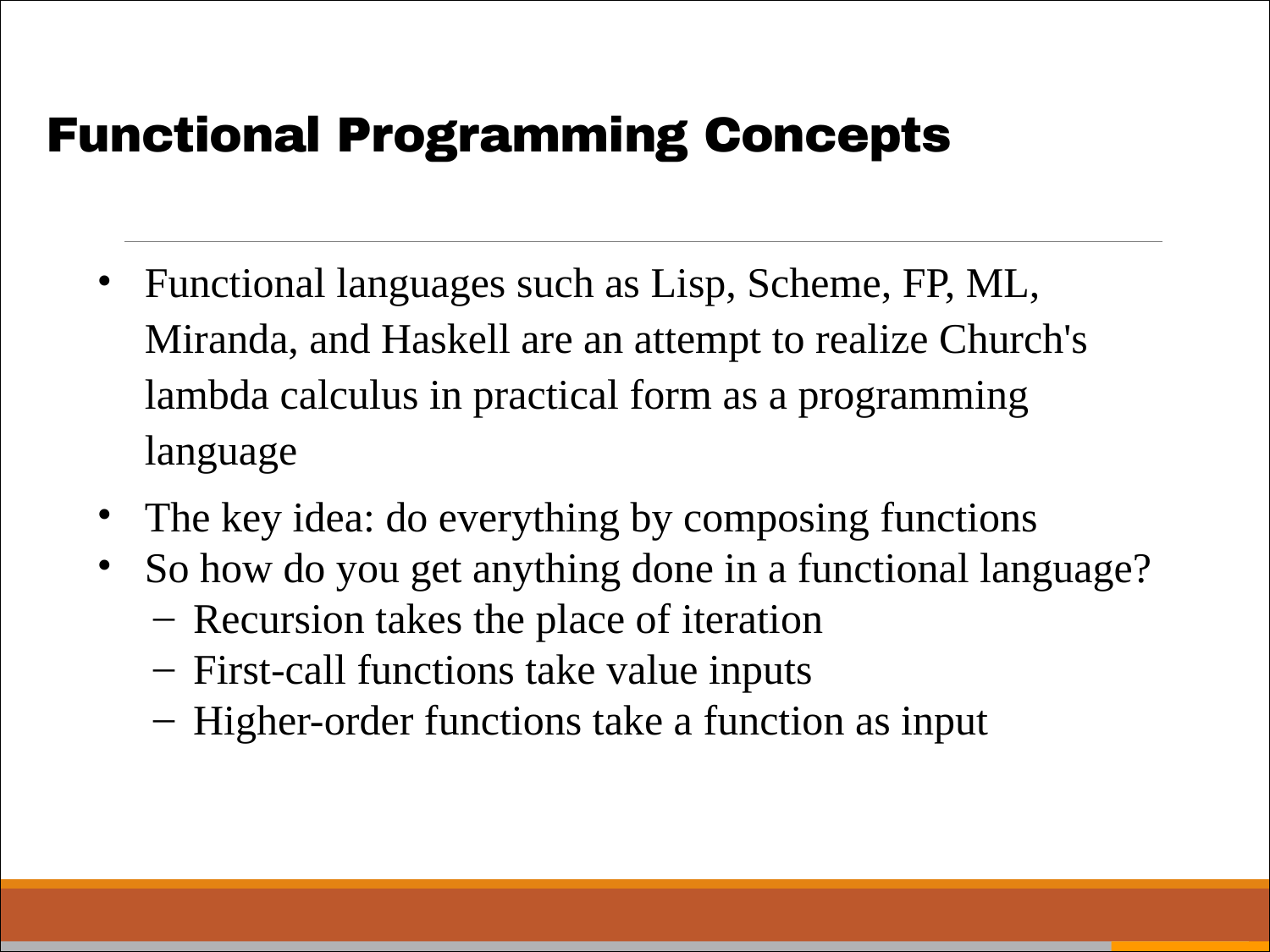

# Functional Programming Concepts
Functional languages such as Lisp, Scheme, FP, ML, Miranda, and Haskell are an attempt to realize Church's lambda calculus in practical form as a programming language
The key idea: do everything by composing functions
So how do you get anything done in a functional language?
Recursion takes the place of iteration
First-call functions take value inputs
Higher-order functions take a function as input